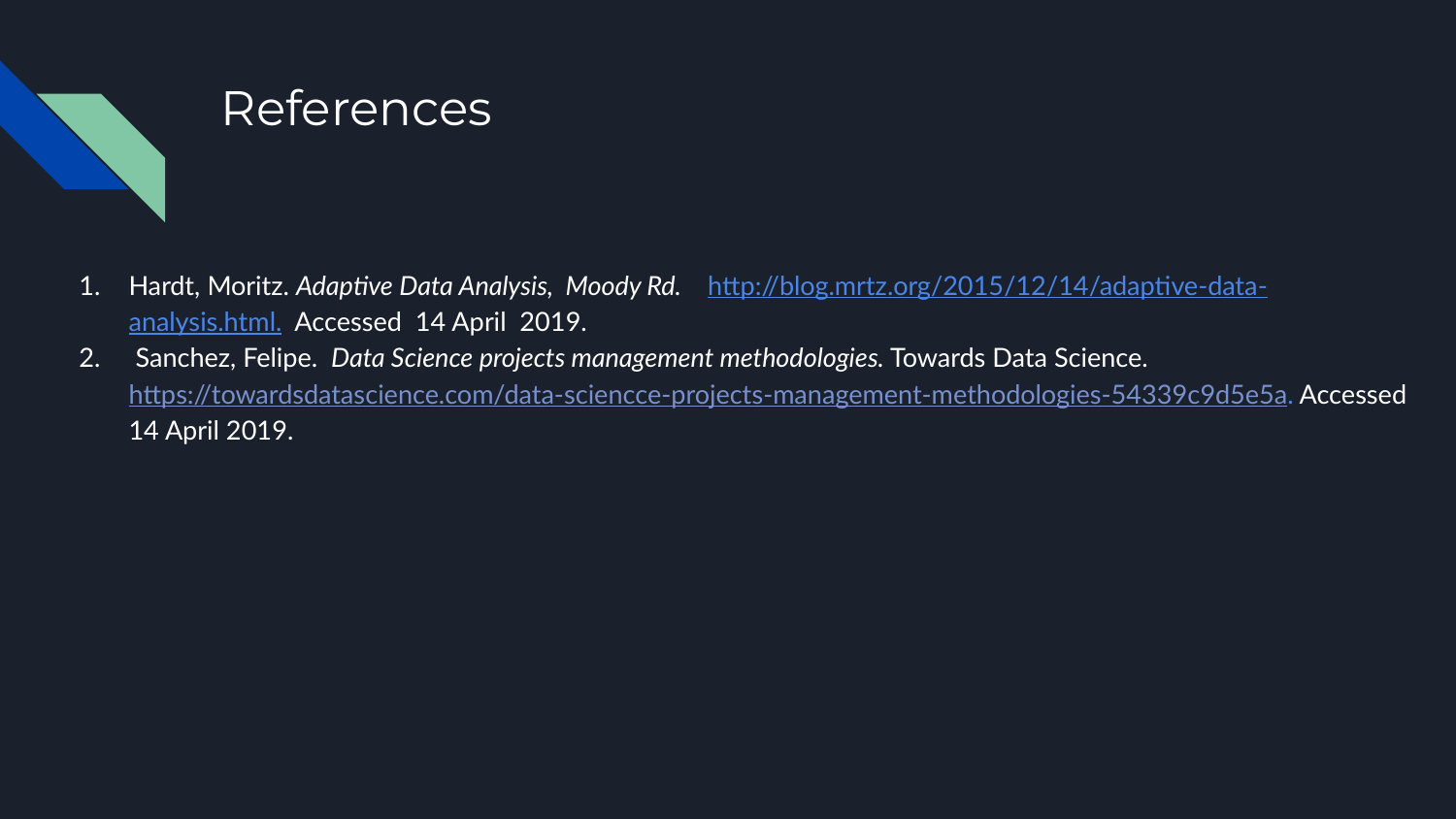

# References
Hardt, Moritz. Adaptive Data Analysis,  Moody Rd.    http://blog.mrtz.org/2015/12/14/adaptive-data-analysis.html.  Accessed  14 April  2019.
 Sanchez, Felipe.  Data Science projects management methodologies. Towards Data Science.  https://towardsdatascience.com/data-sciencce-projects-management-methodologies-54339c9d5e5a. Accessed 14 April 2019.